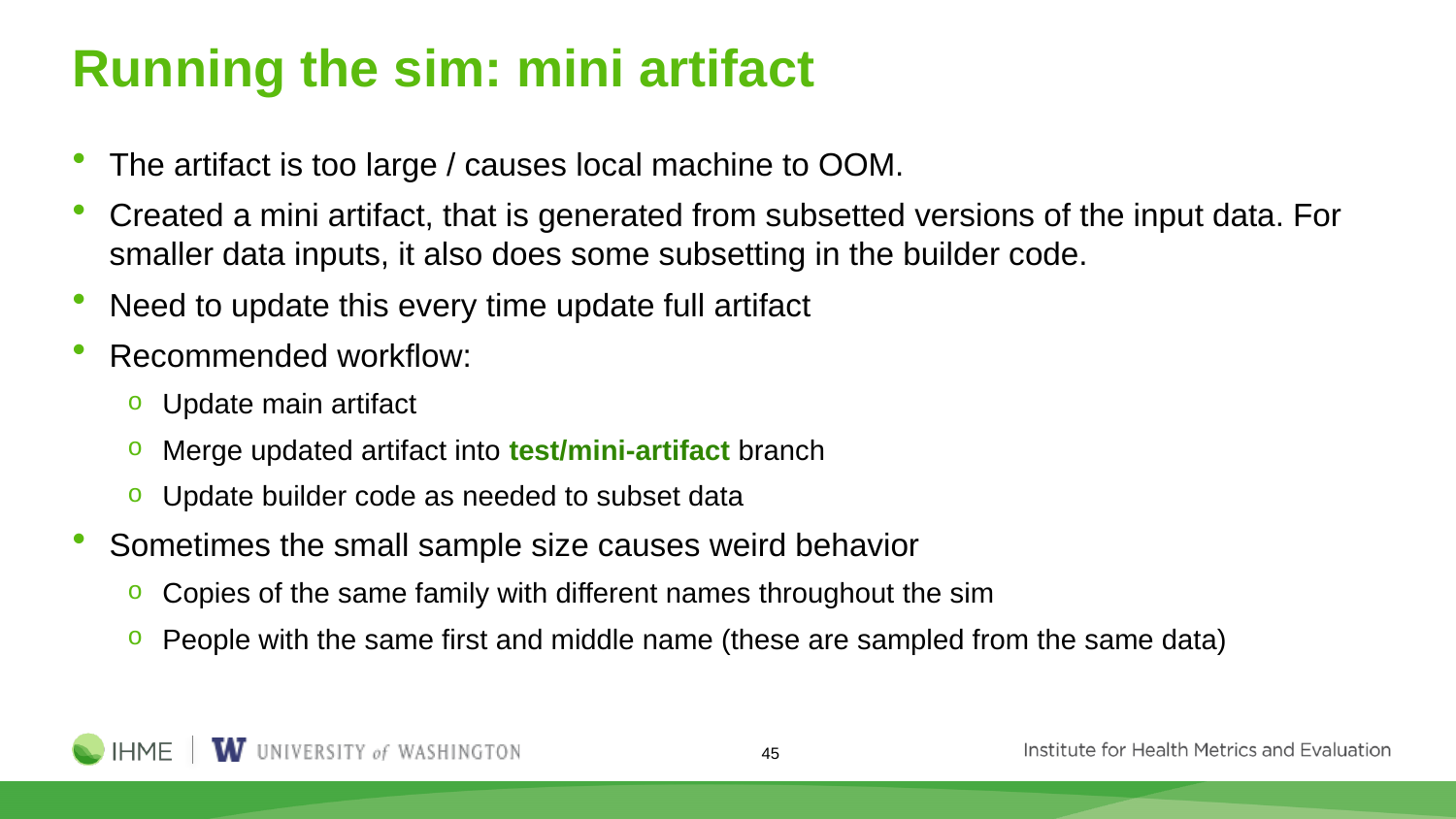

# Running the sim: mini artifact
The artifact is too large / causes local machine to OOM.
Created a mini artifact, that is generated from subsetted versions of the input data. For smaller data inputs, it also does some subsetting in the builder code.
Need to update this every time update full artifact
Recommended workflow:
Update main artifact
Merge updated artifact into test/mini-artifact branch
Update builder code as needed to subset data
Sometimes the small sample size causes weird behavior
Copies of the same family with different names throughout the sim
People with the same first and middle name (these are sampled from the same data)

45